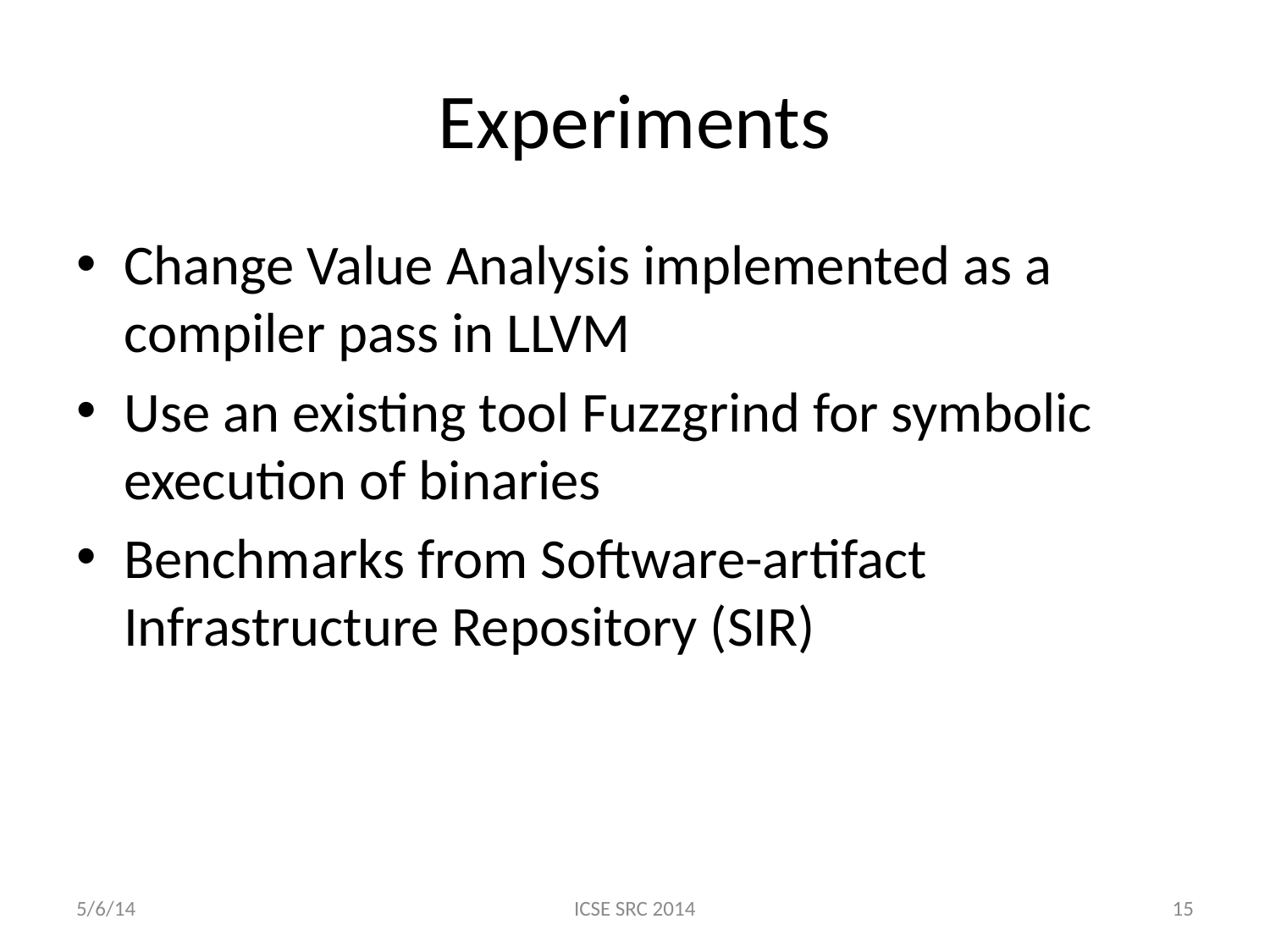

# Experiments
Change Value Analysis implemented as a compiler pass in LLVM
Use an existing tool Fuzzgrind for symbolic execution of binaries
Benchmarks from Software-artifact Infrastructure Repository (SIR)
5/6/14
ICSE SRC 2014
15